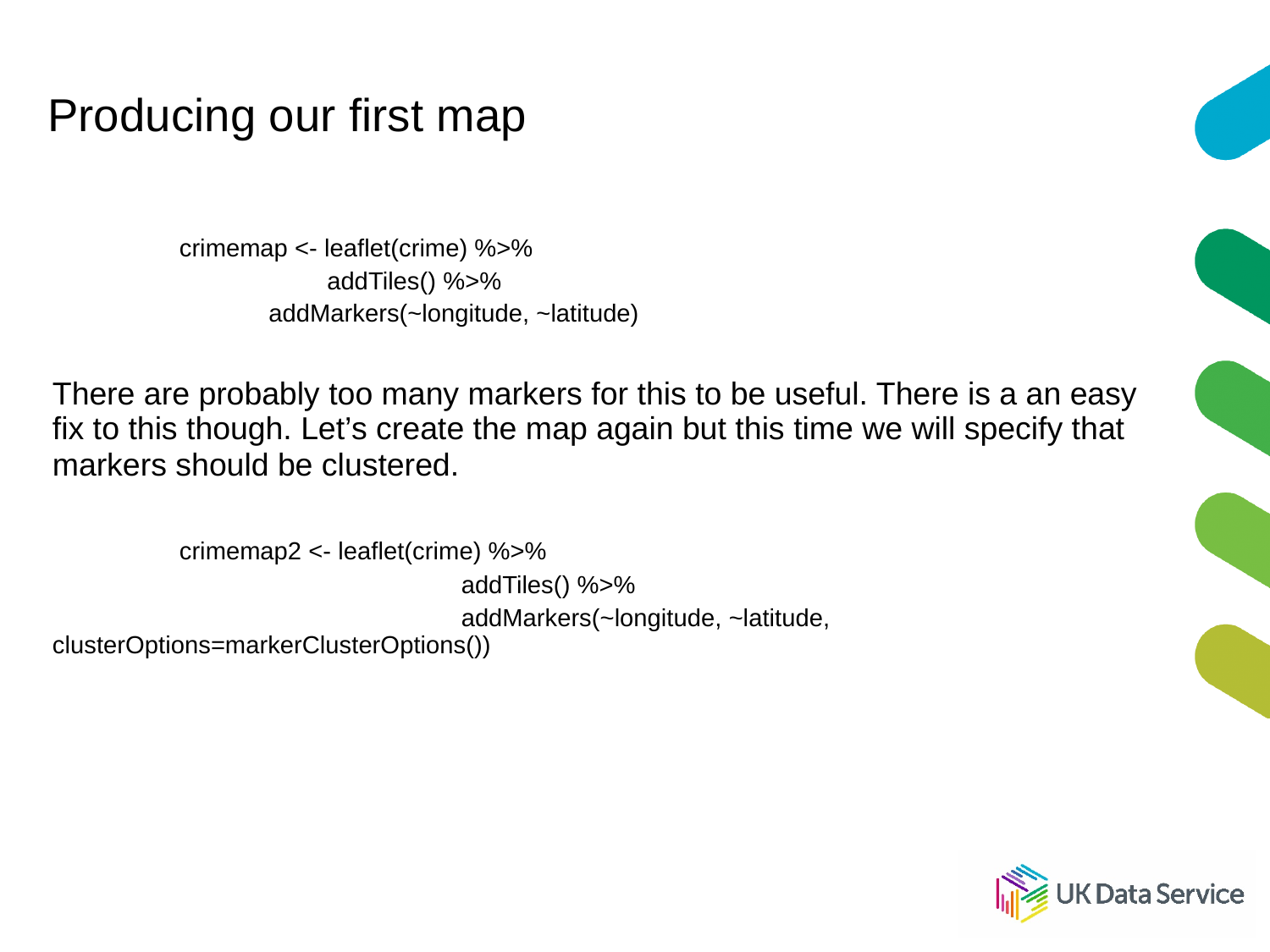

# Producing our first map
	crimemap <- leaflet(crime) %>%
         	          	   addTiles() %>%
                               addMarkers(~longitude, ~latitude)

There are probably too many markers for this to be useful. There is a an easy fix to this though. Let’s create the map again but this time we will specify that markers should be clustered.

 	crimemap2 <- leaflet(crime) %>%
   		         	    addTiles() %>%
   		         	    addMarkers(~longitude, ~latitude, clusterOptions=markerClusterOptions())